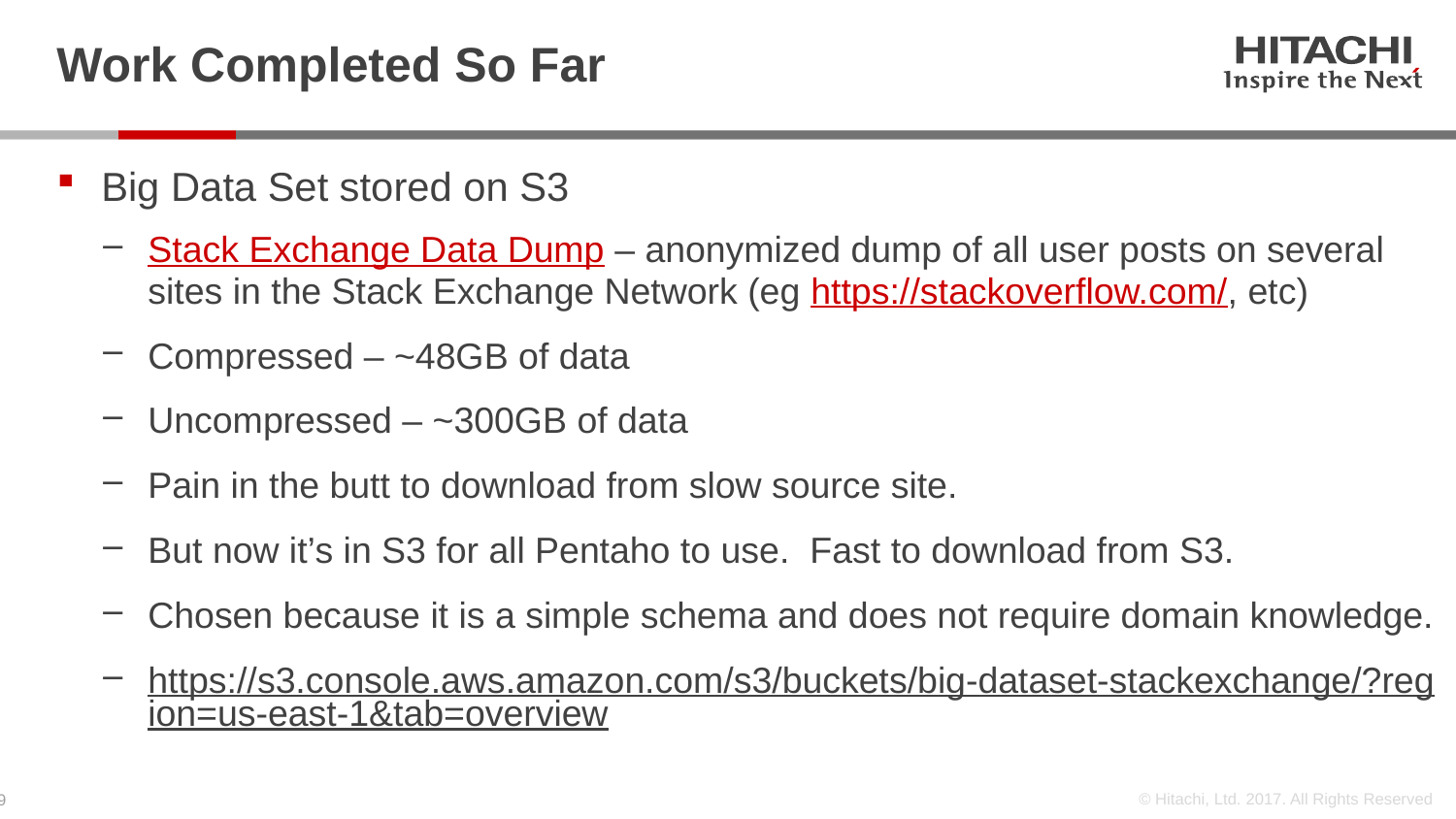

# Work Completed So Far
Big Data Set stored on S3
Stack Exchange Data Dump – anonymized dump of all user posts on several sites in the Stack Exchange Network (eg https://stackoverflow.com/, etc)
Compressed – ~48GB of data
Uncompressed – ~300GB of data
Pain in the butt to download from slow source site.
But now it’s in S3 for all Pentaho to use.  Fast to download from S3.
Chosen because it is a simple schema and does not require domain knowledge.
https://s3.console.aws.amazon.com/s3/buckets/big-dataset-stackexchange/?region=us-east-1&tab=overview